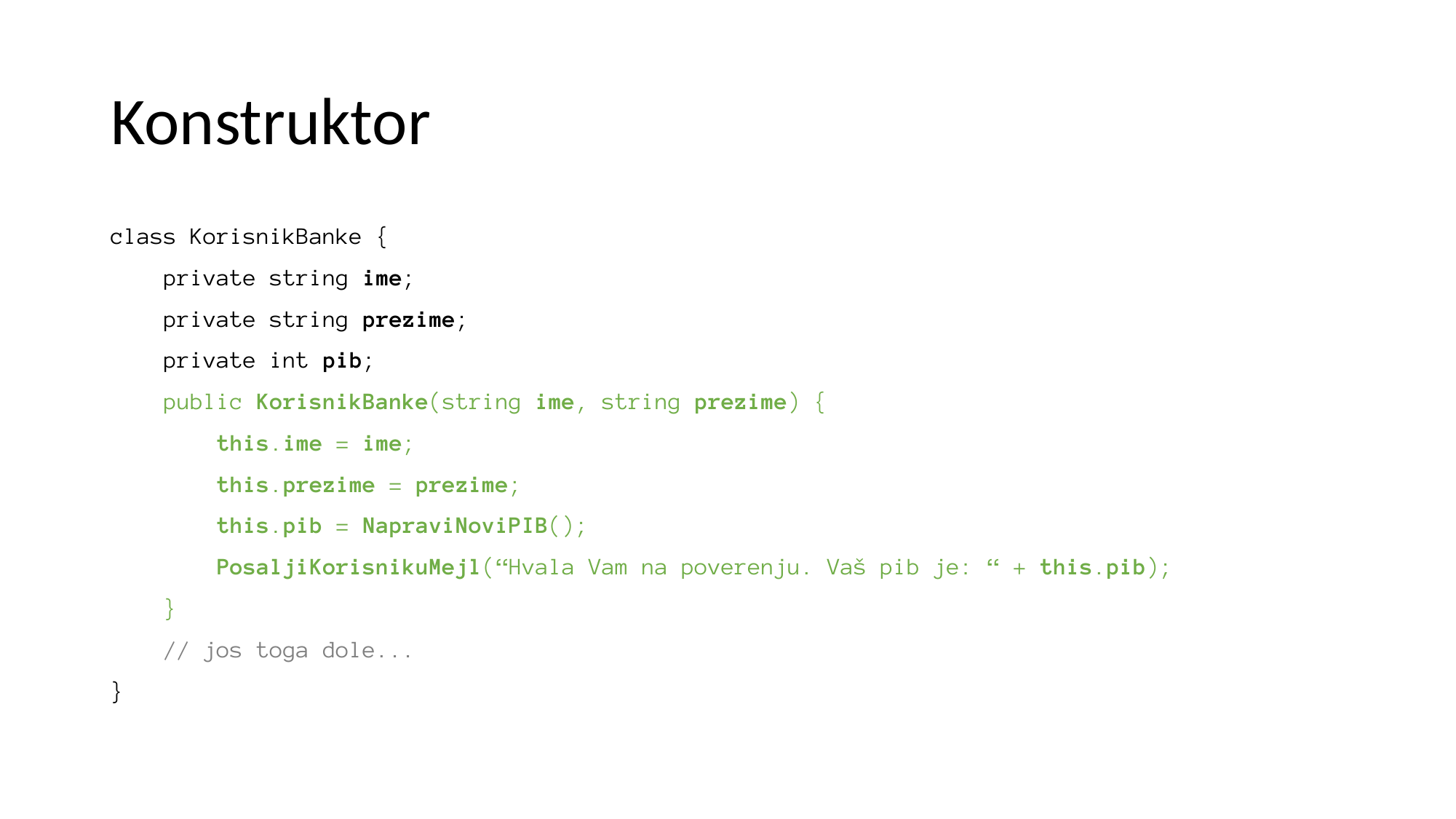

# Konstruktor
class KorisnikBanke {
    private string ime;
    private string prezime;
    private int pib;
    public KorisnikBanke(string ime, string prezime) {
        this.ime = ime;
        this.prezime = prezime;
        this.pib = NapraviNoviPIB();
        PosaljiKorisnikuMejl(“Hvala Vam na poverenju. Vaš pib je: “ + this.pib);
    }
    // jos toga dole...
}